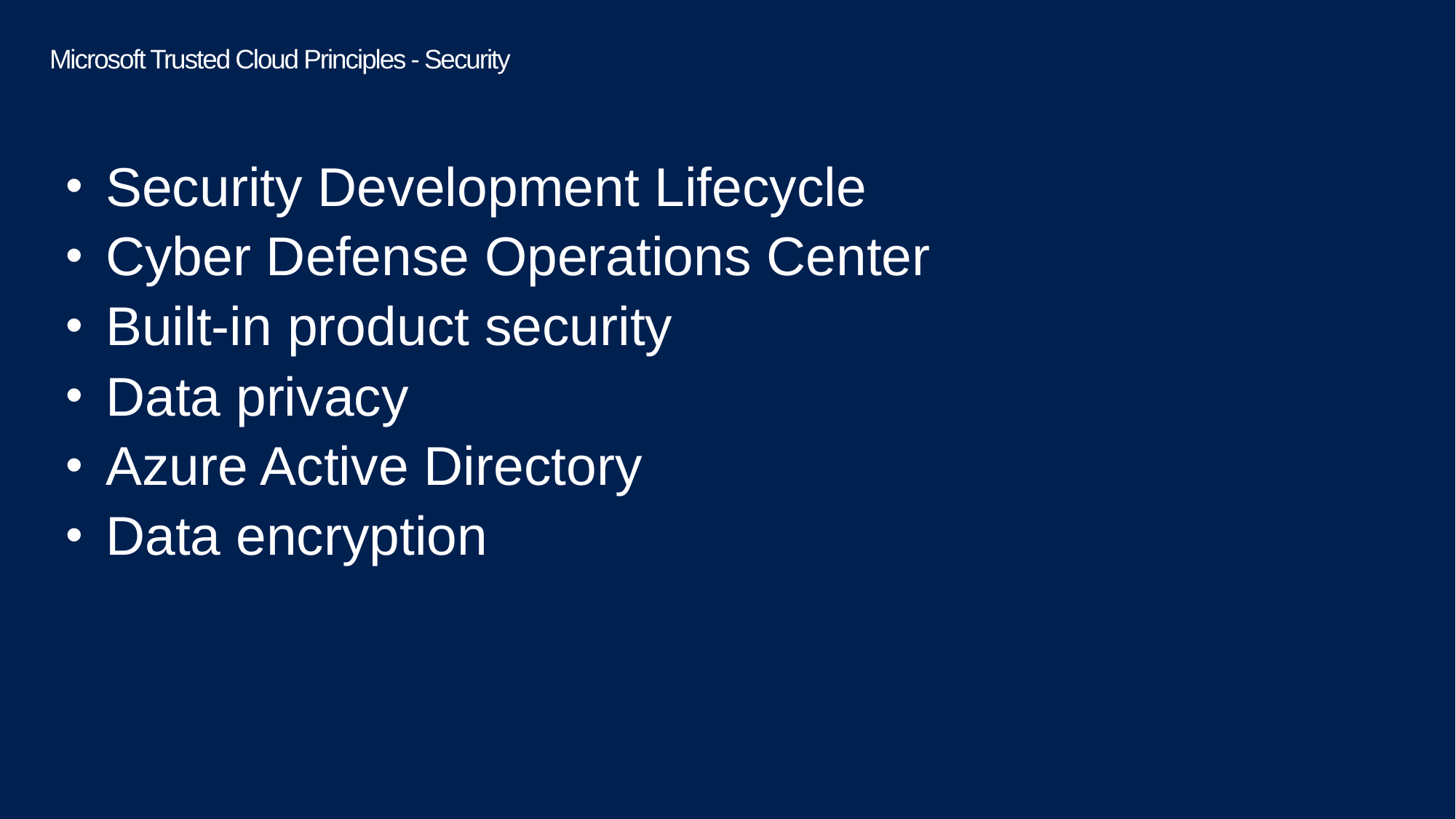

# Microsoft Trusted Cloud Principles - Security
Security Development Lifecycle
Cyber Defense Operations Center
Built-in product security
Data privacy
Azure Active Directory
Data encryption